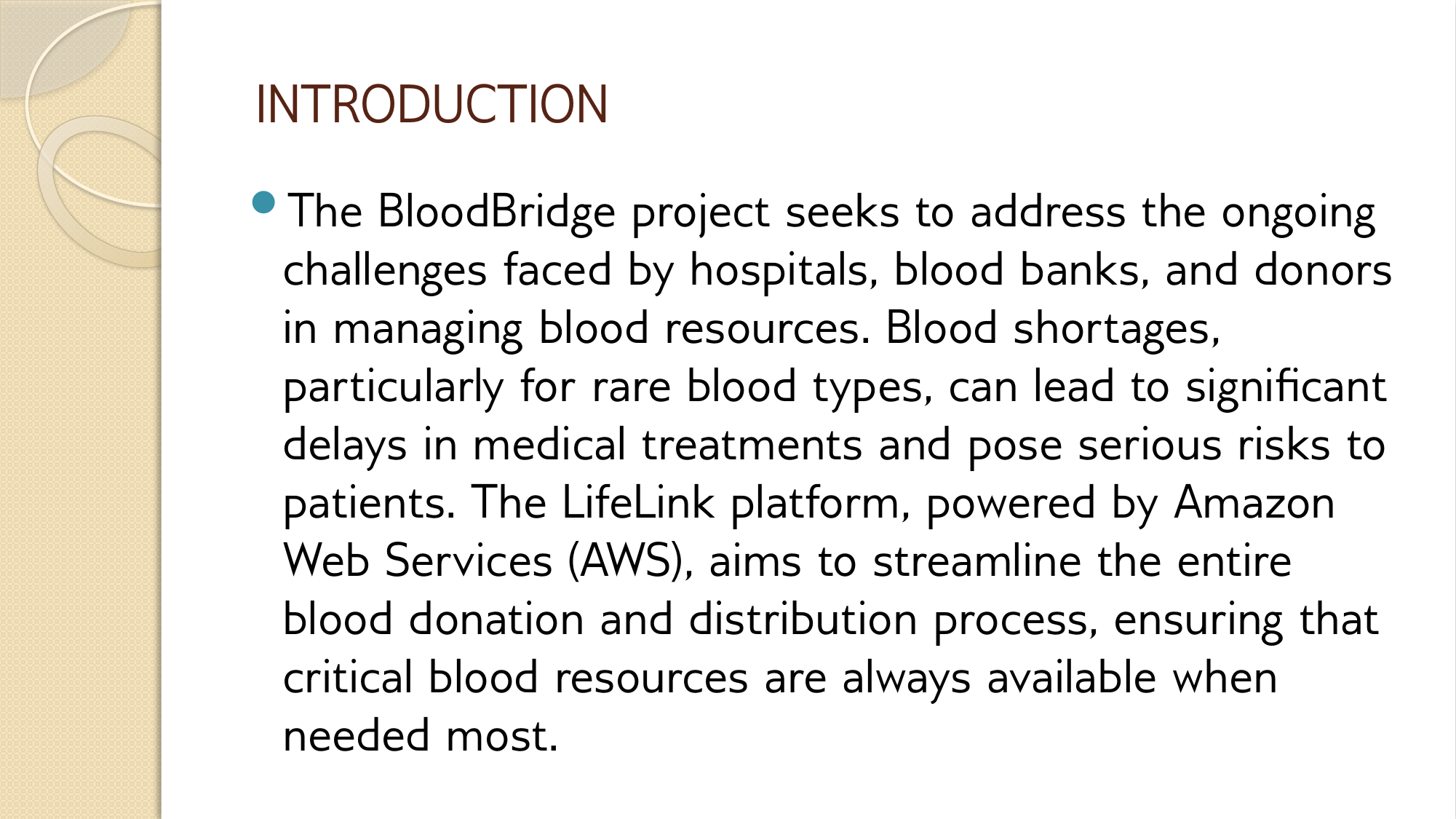

# INTRODUCTION
The BloodBridge project seeks to address the ongoing challenges faced by hospitals, blood banks, and donors in managing blood resources. Blood shortages, particularly for rare blood types, can lead to significant delays in medical treatments and pose serious risks to patients. The LifeLink platform, powered by Amazon Web Services (AWS), aims to streamline the entire blood donation and distribution process, ensuring that critical blood resources are always available when needed most.